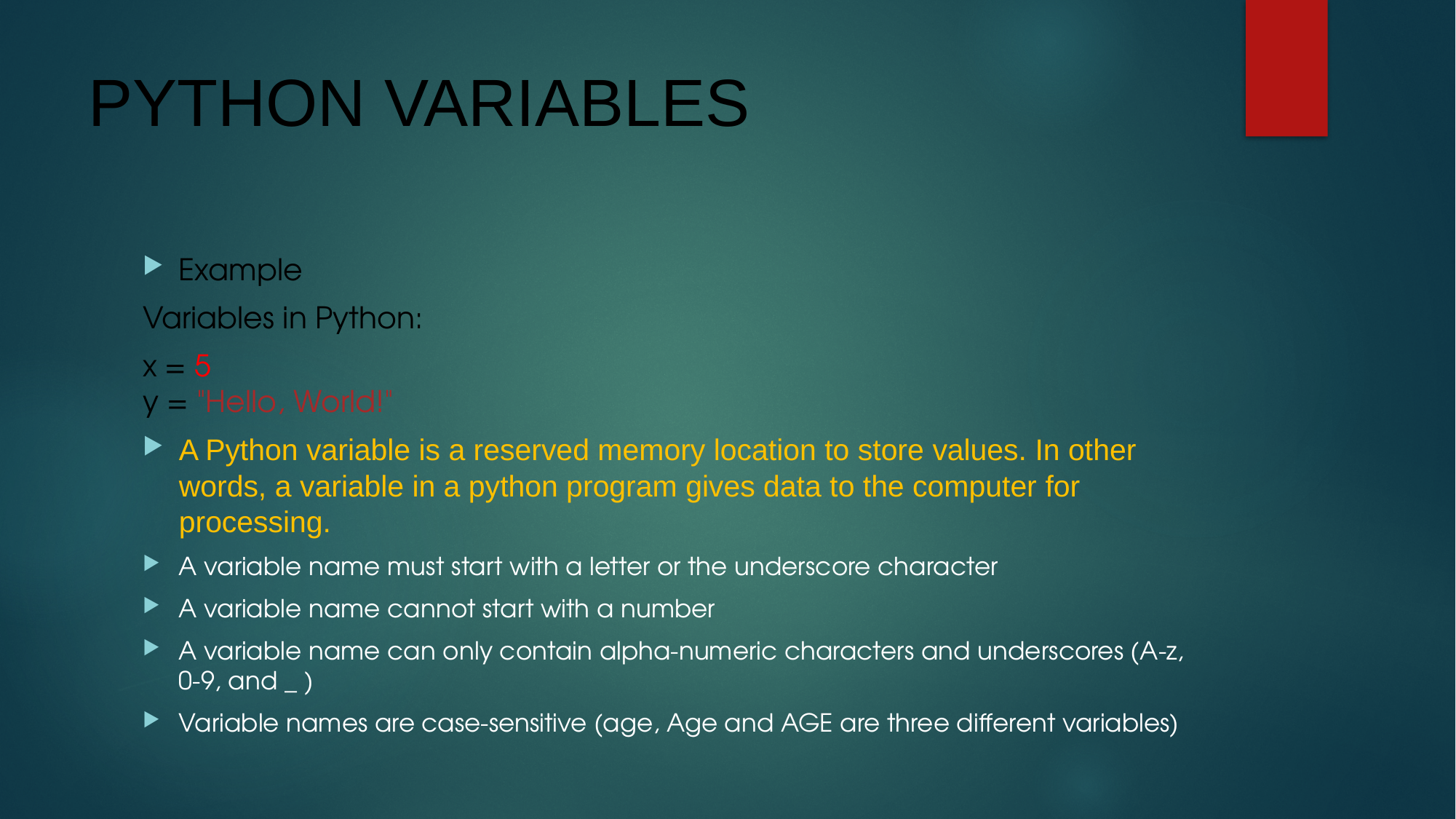

# PYTHON VARIABLES
Example
Variables in Python:
x = 5
y = "Hello, World!"
A Python variable is a reserved memory location to store values. In other words, a variable in a python program gives data to the computer for processing.
A variable name must start with a letter or the underscore character
A variable name cannot start with a number
A variable name can only contain alpha-numeric characters and underscores (A-z, 0-9, and _ )
Variable names are case-sensitive (age, Age and AGE are three different variables)